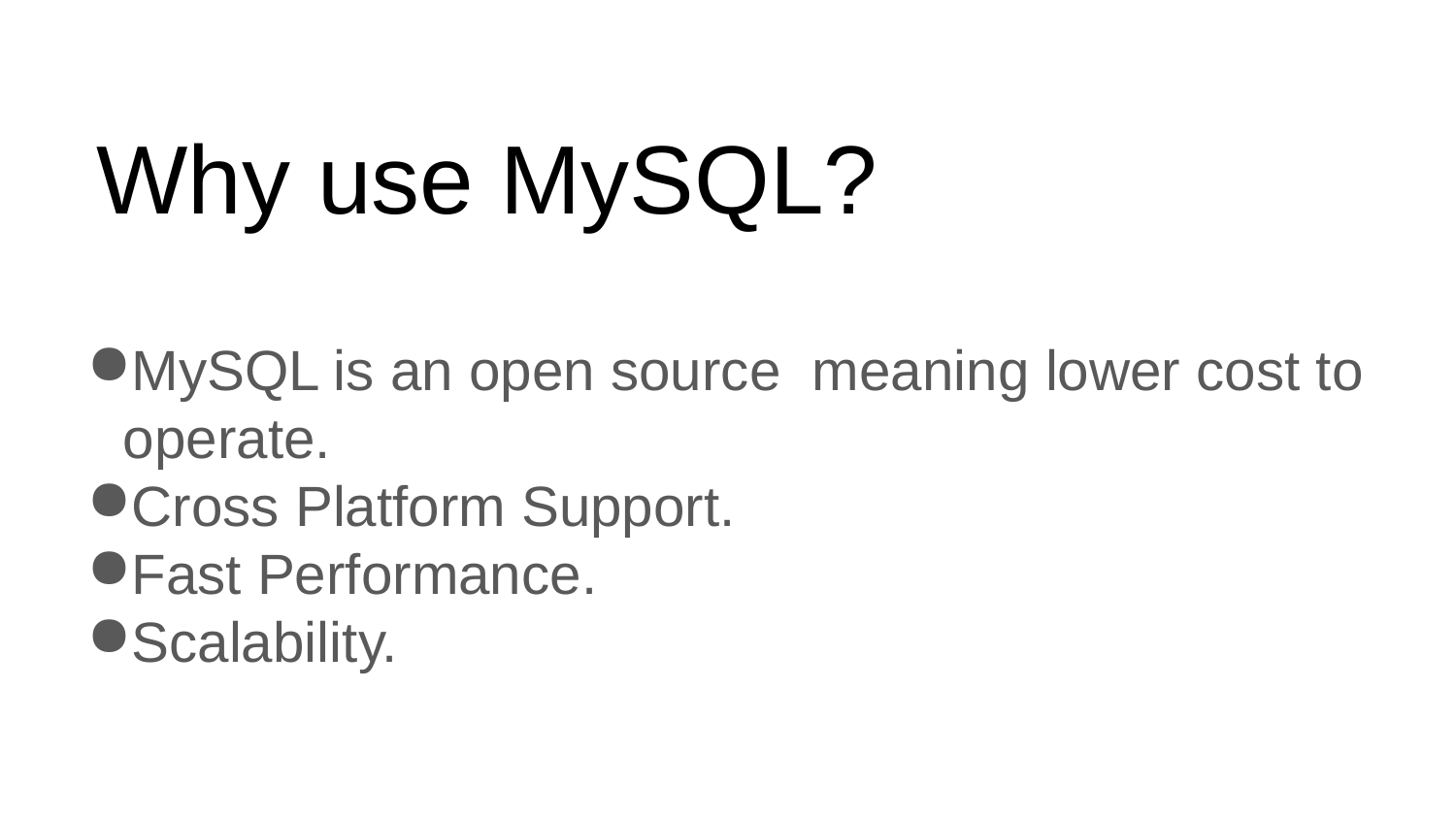

# Why use MySQL?

MySQL is an open source  meaning lower cost to operate.
Cross Platform Support.
Fast Performance.
Scalability.